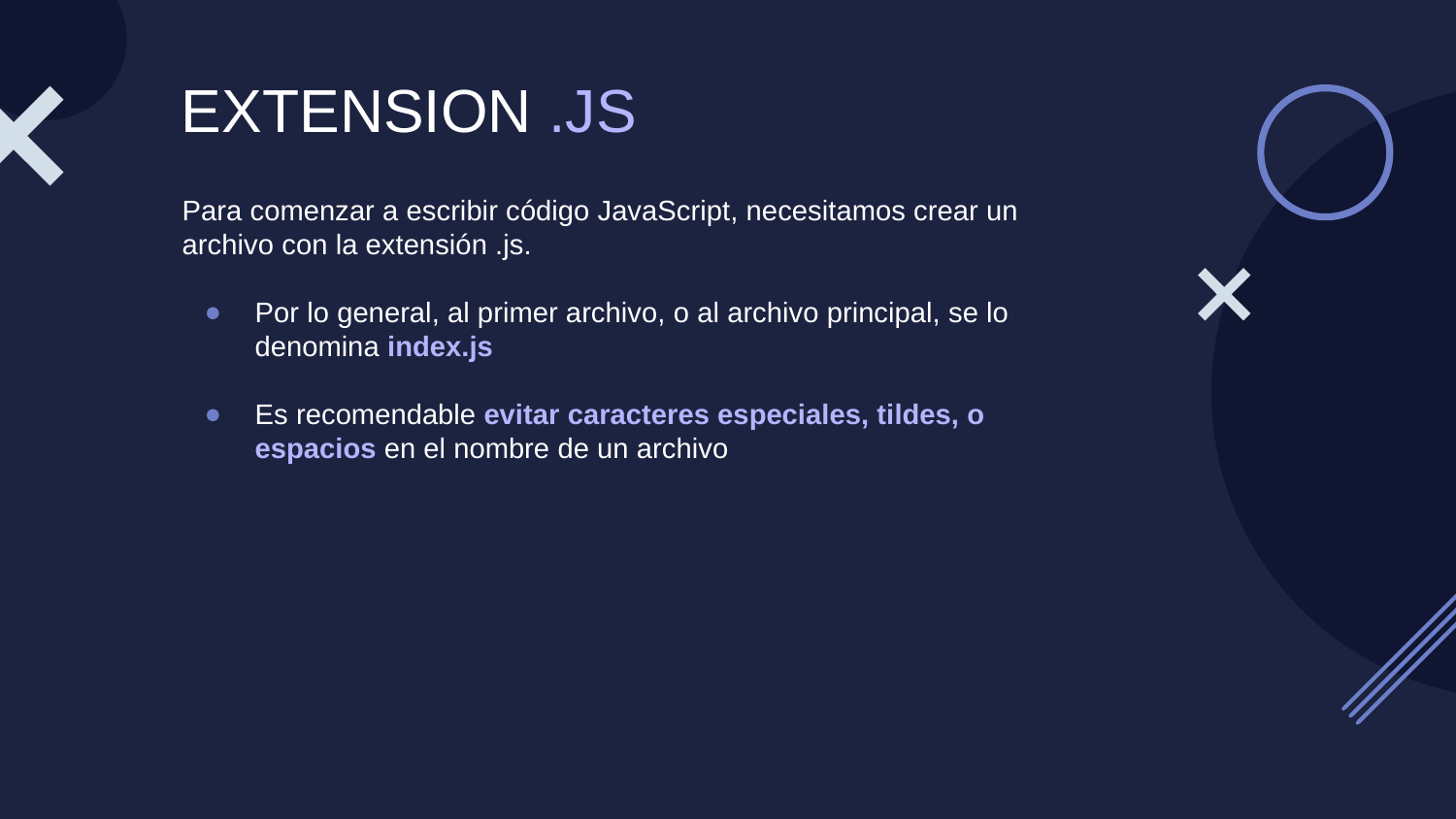

# EXTENSION .JS

Para comenzar a escribir código JavaScript, necesitamos crear un archivo con la extensión .js.

Por lo general, al primer archivo, o al archivo principal, se lo denomina index.js

Es recomendable evitar caracteres especiales, tildes, o espacios en el nombre de un archivo